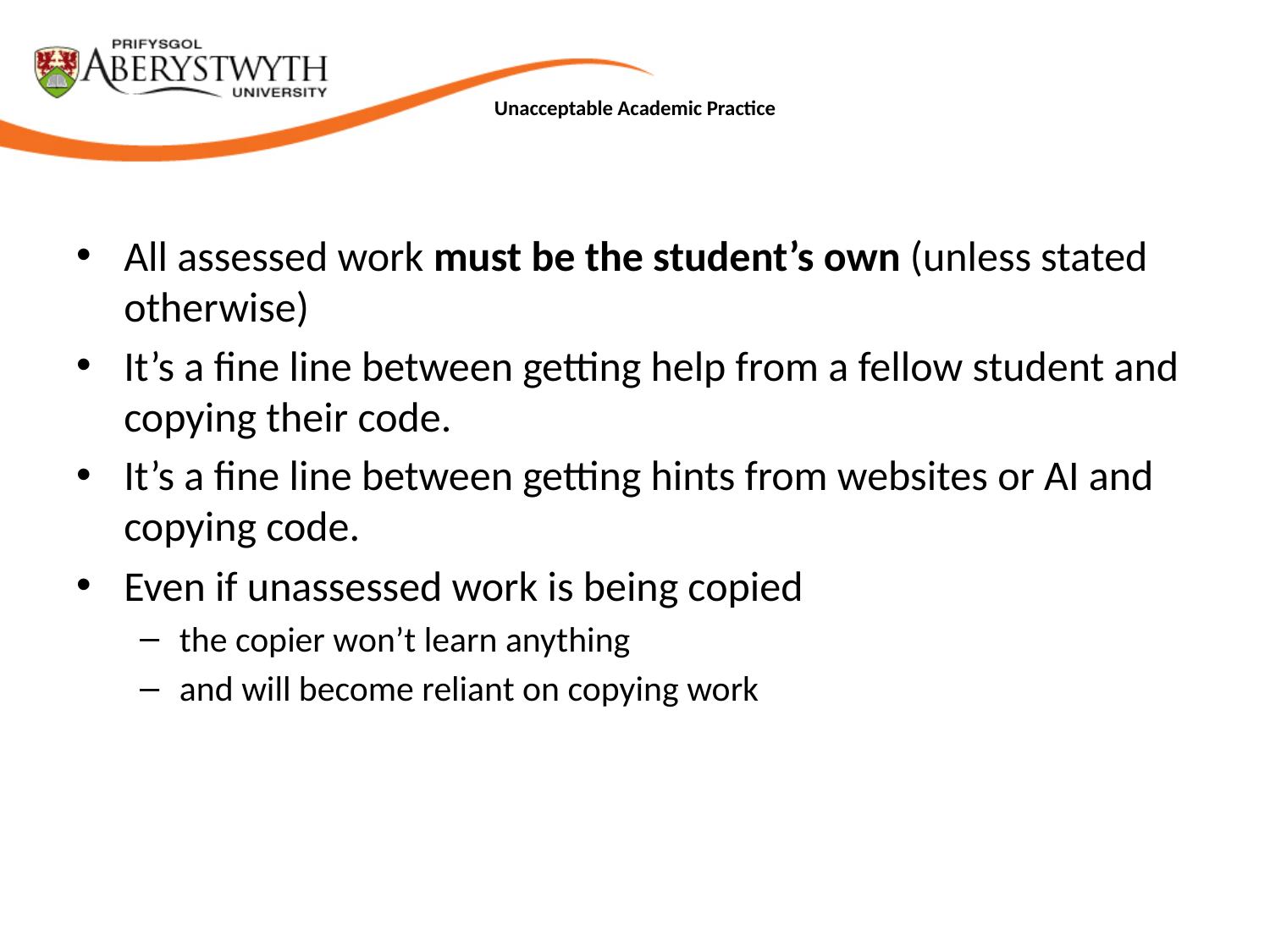

# Unacceptable Academic Practice
All assessed work must be the student’s own (unless stated otherwise)
It’s a fine line between getting help from a fellow student and copying their code.
It’s a fine line between getting hints from websites or AI and copying code.
Even if unassessed work is being copied
the copier won’t learn anything
and will become reliant on copying work